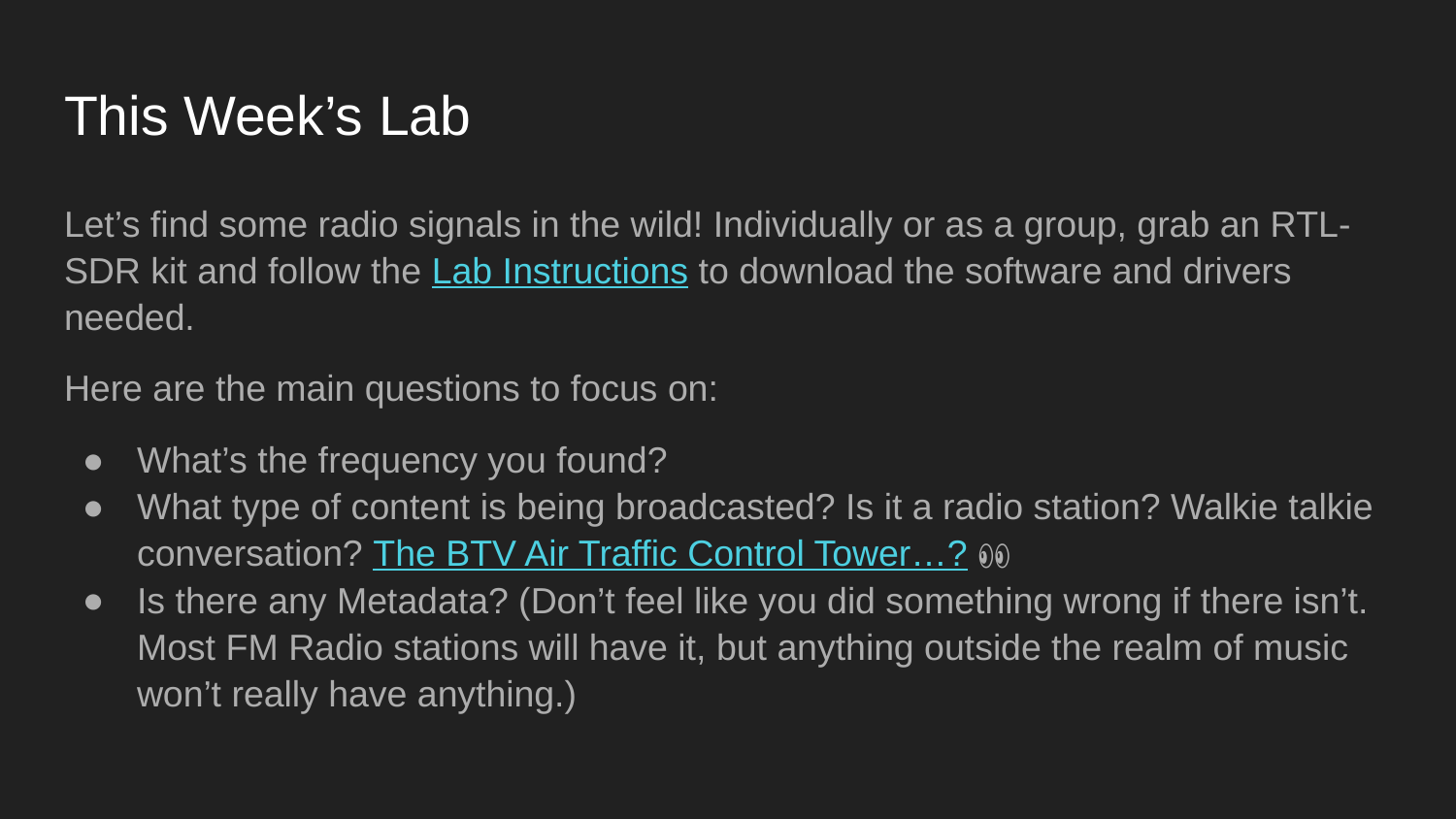

# This Week’s Lab
Let’s find some radio signals in the wild! Individually or as a group, grab an RTL-SDR kit and follow the Lab Instructions to download the software and drivers needed.
Here are the main questions to focus on:
What’s the frequency you found?
What type of content is being broadcasted? Is it a radio station? Walkie talkie conversation? The BTV Air Traffic Control Tower…? 👀
Is there any Metadata? (Don’t feel like you did something wrong if there isn’t. Most FM Radio stations will have it, but anything outside the realm of music won’t really have anything.)